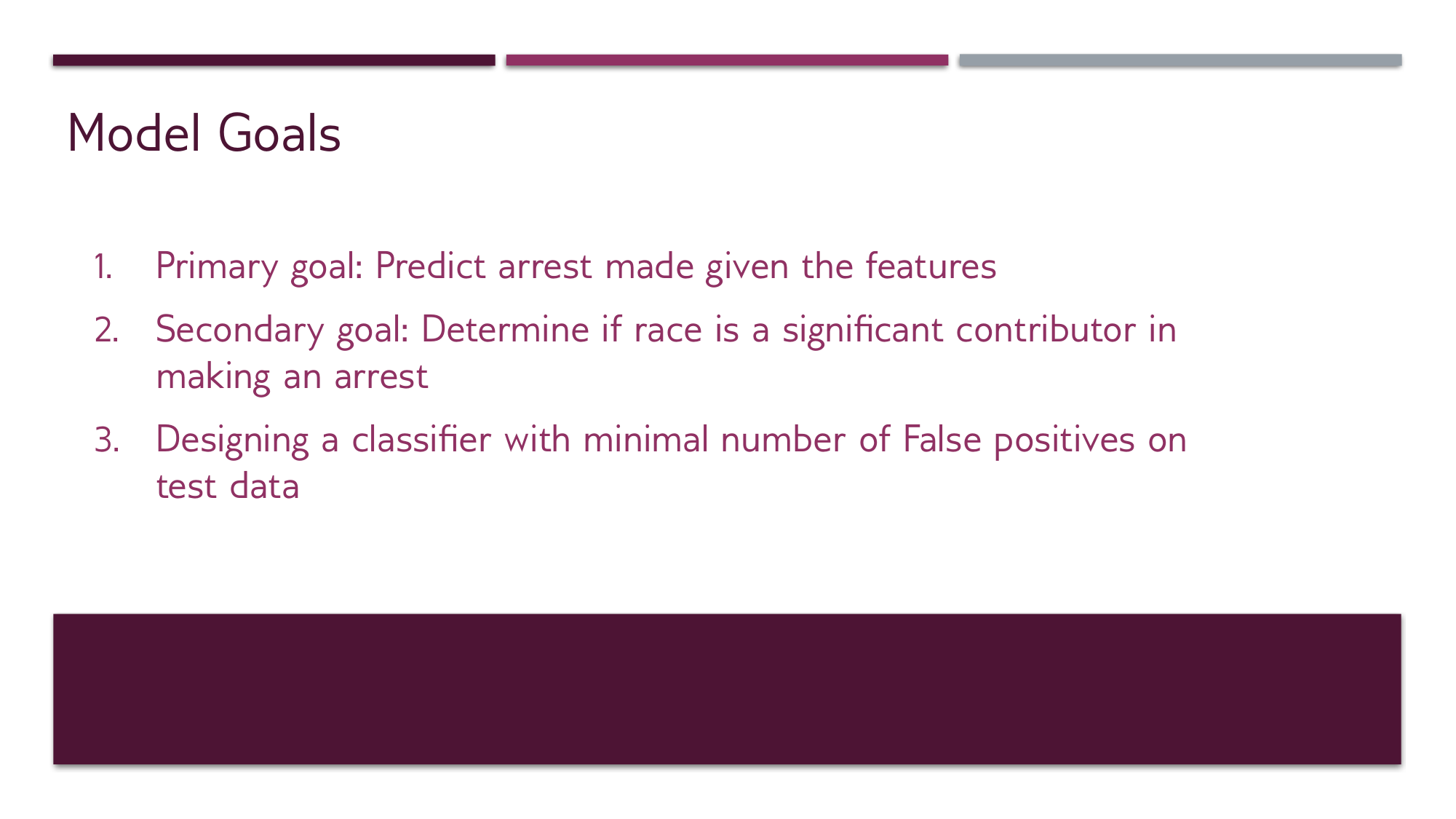

# Model Goals
Primary goal: Predict arrest made given the features
Secondary goal: Determine if race is a significant contributor in making an arrest
Designing a classifier with minimal number of False positives on test data